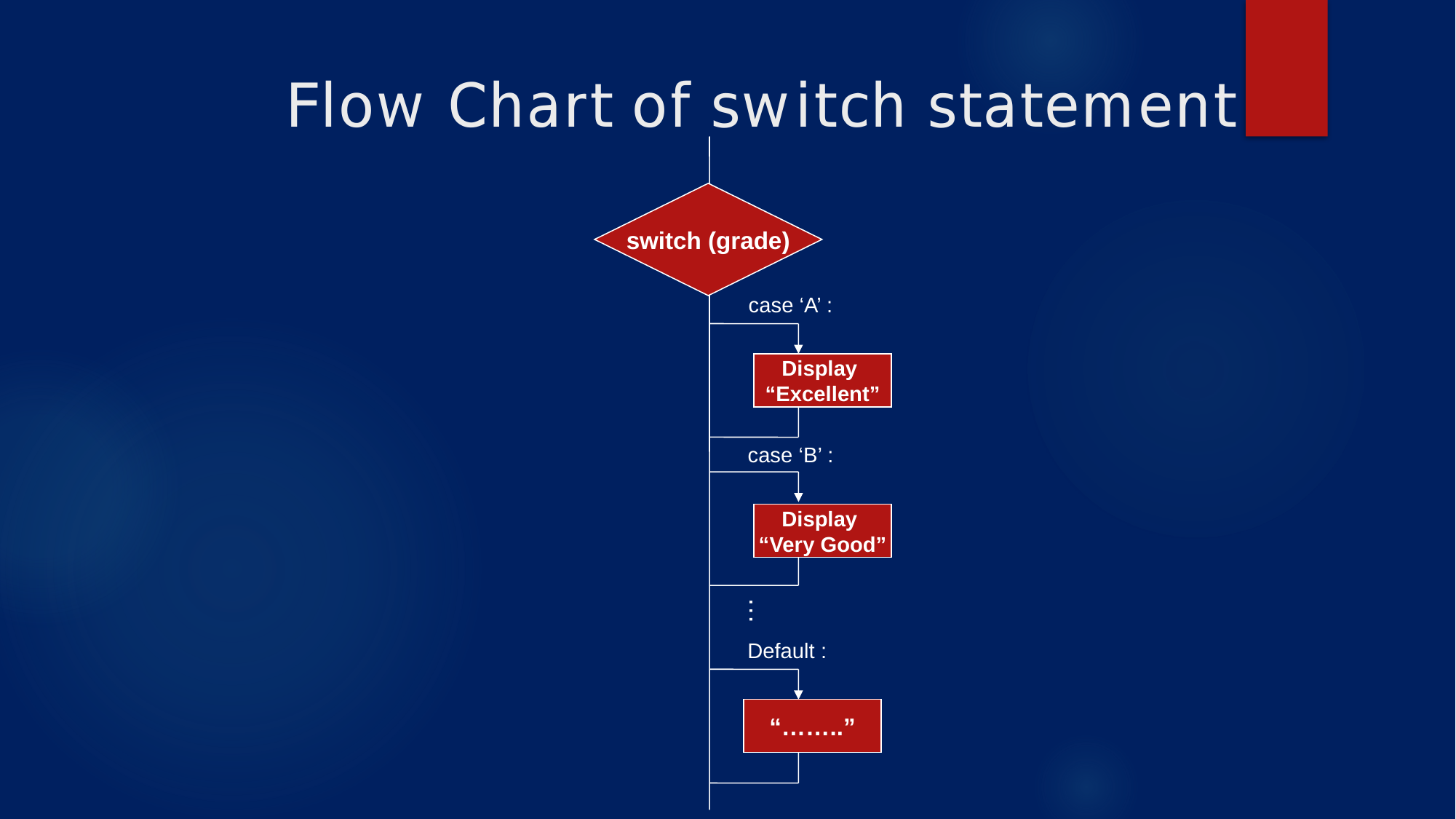

Flow Chart of switch statement

switch (grade)
case ‘A’ :

Display
“Excellent”

case ‘B’ :

Display
“Very Good”

…
Default :

“……..”